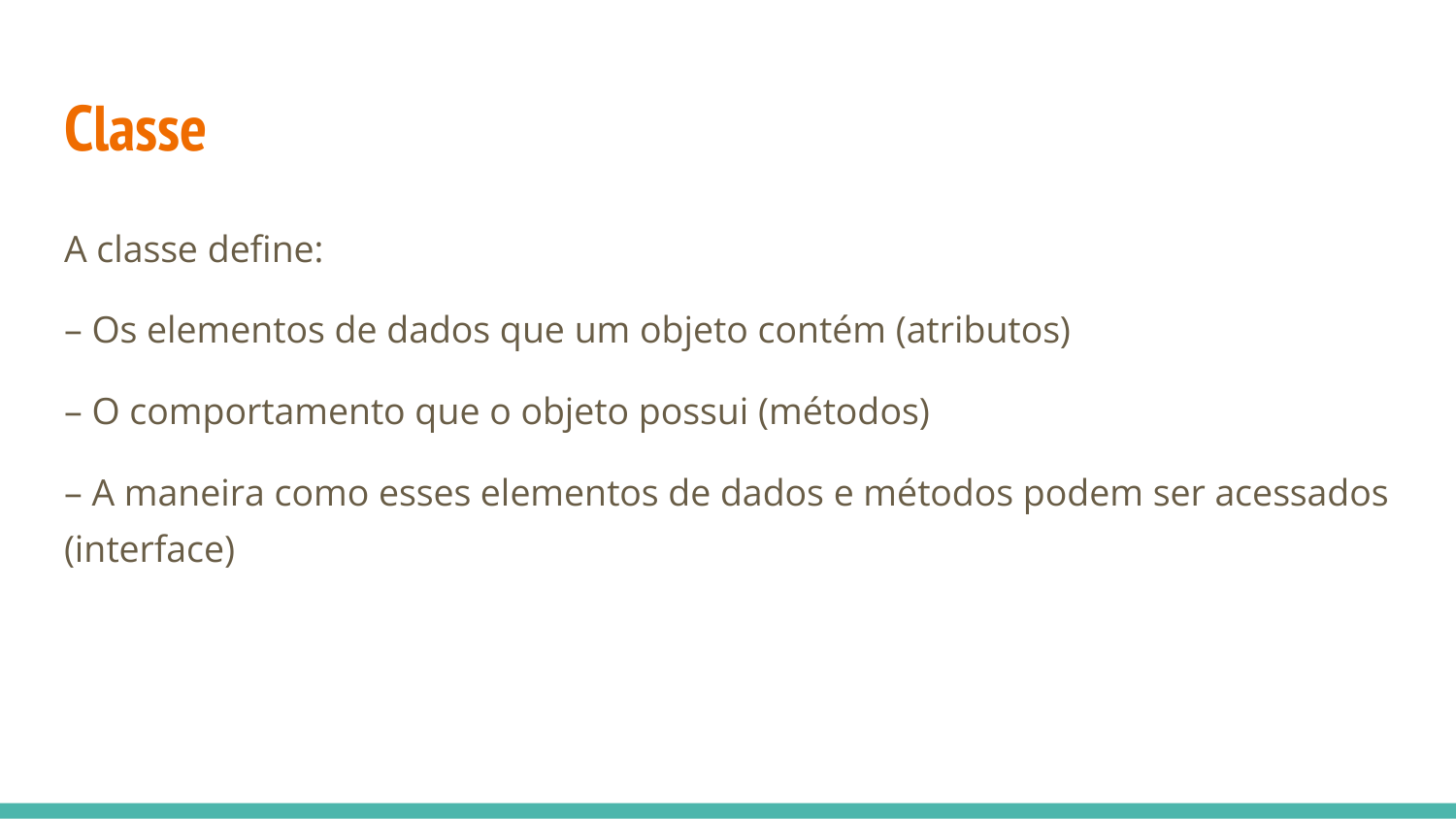

# Classe
A classe define:
– Os elementos de dados que um objeto contém (atributos)
– O comportamento que o objeto possui (métodos)
– A maneira como esses elementos de dados e métodos podem ser acessados (interface)